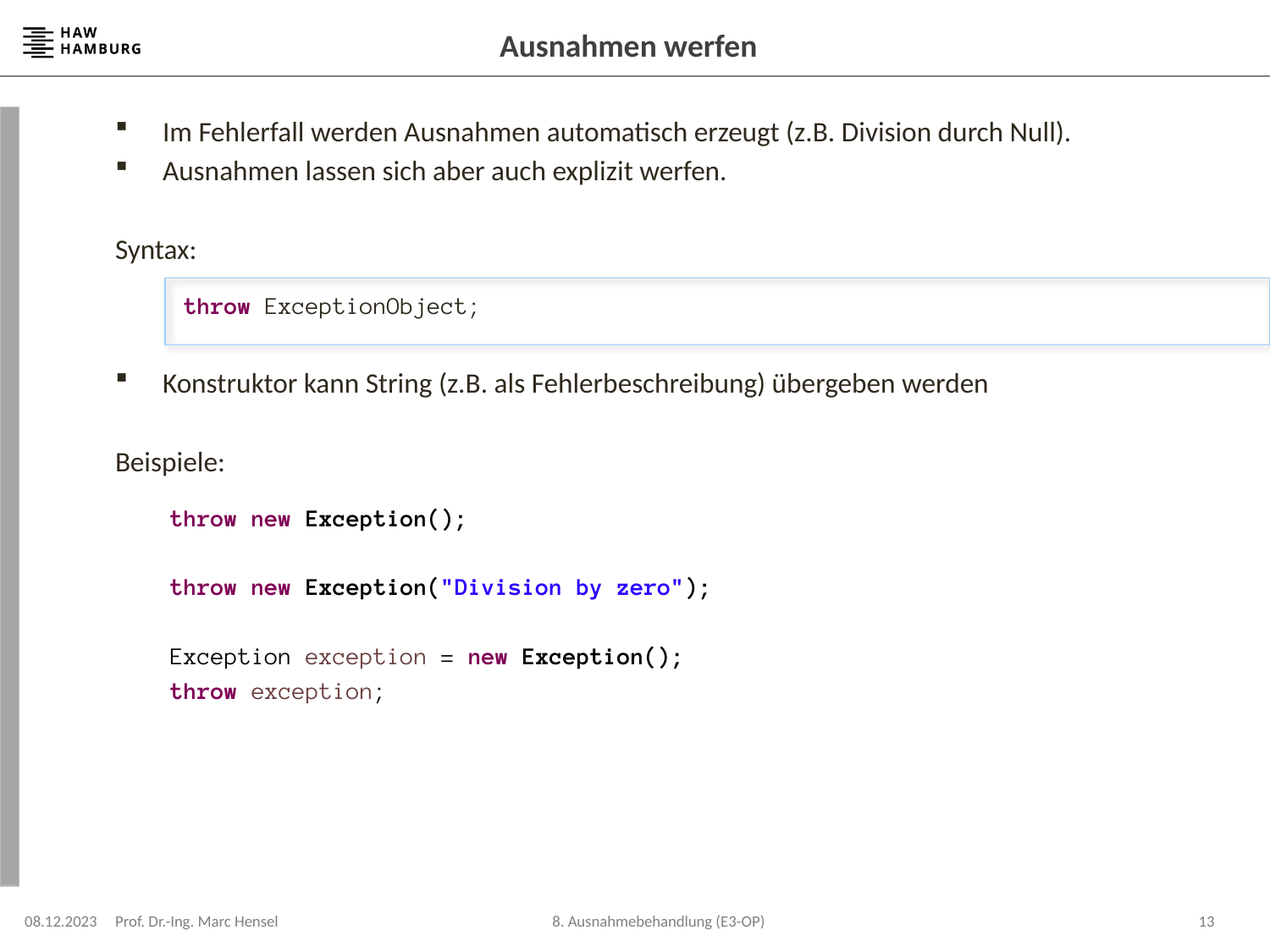

# Ausnahmen werfen
Im Fehlerfall werden Ausnahmen automatisch erzeugt (z.B. Division durch Null).
Ausnahmen lassen sich aber auch explizit werfen.

Syntax:

 throw ExceptionObject;

Konstruktor kann String (z.B. als Fehlerbeschreibung) übergeben werden

Beispiele:

throw new Exception();

throw new Exception("Division by zero");

Exception exception = new Exception();
throw exception;

08.12.2023
Prof. Dr.-Ing. Marc Hensel
13